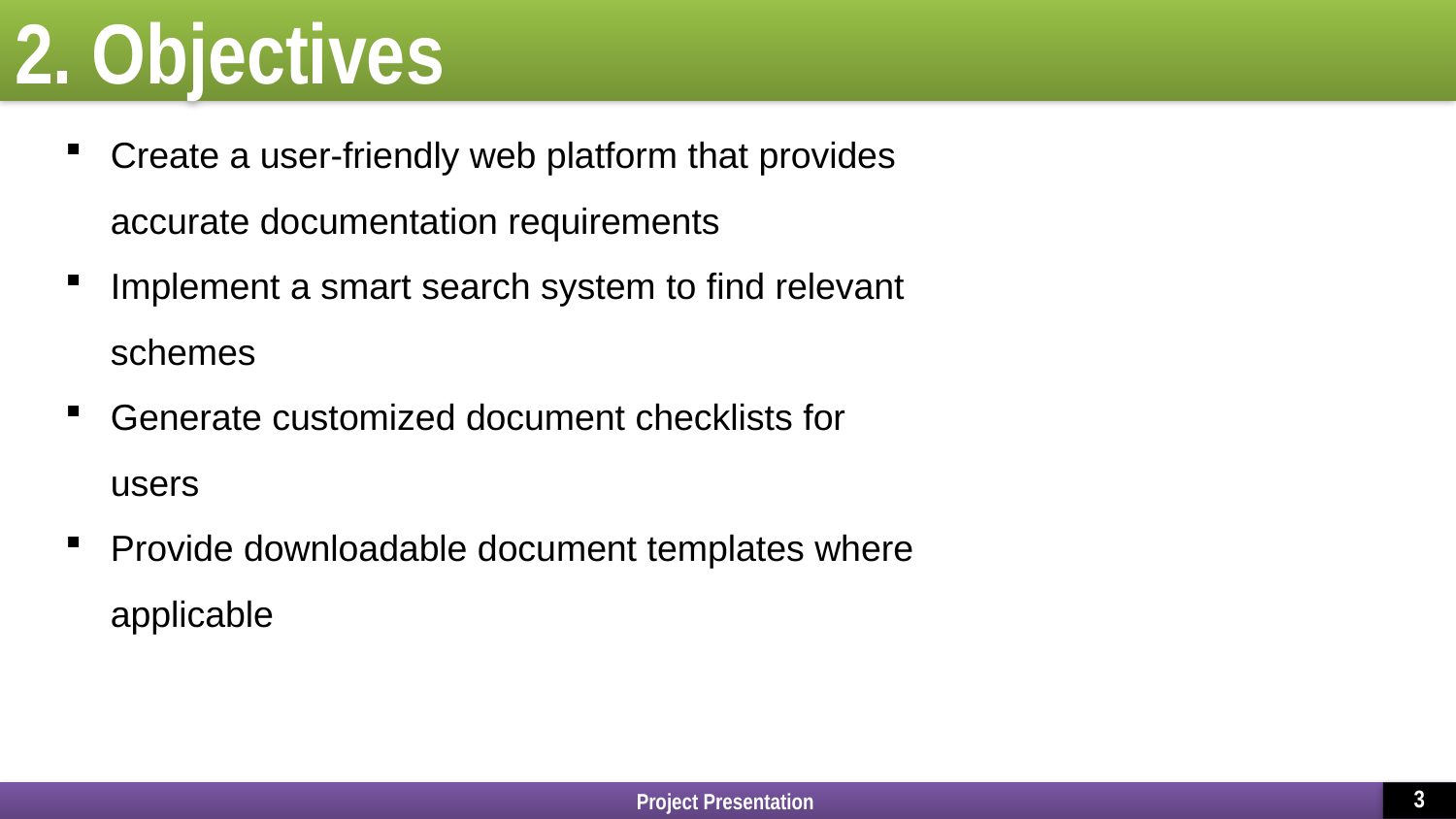

# 2. Objectives

Create a user-friendly web platform that provides accurate documentation requirements
Implement a smart search system to find relevant schemes
Generate customized document checklists for users
Provide downloadable document templates where applicable
Project Presentation

3